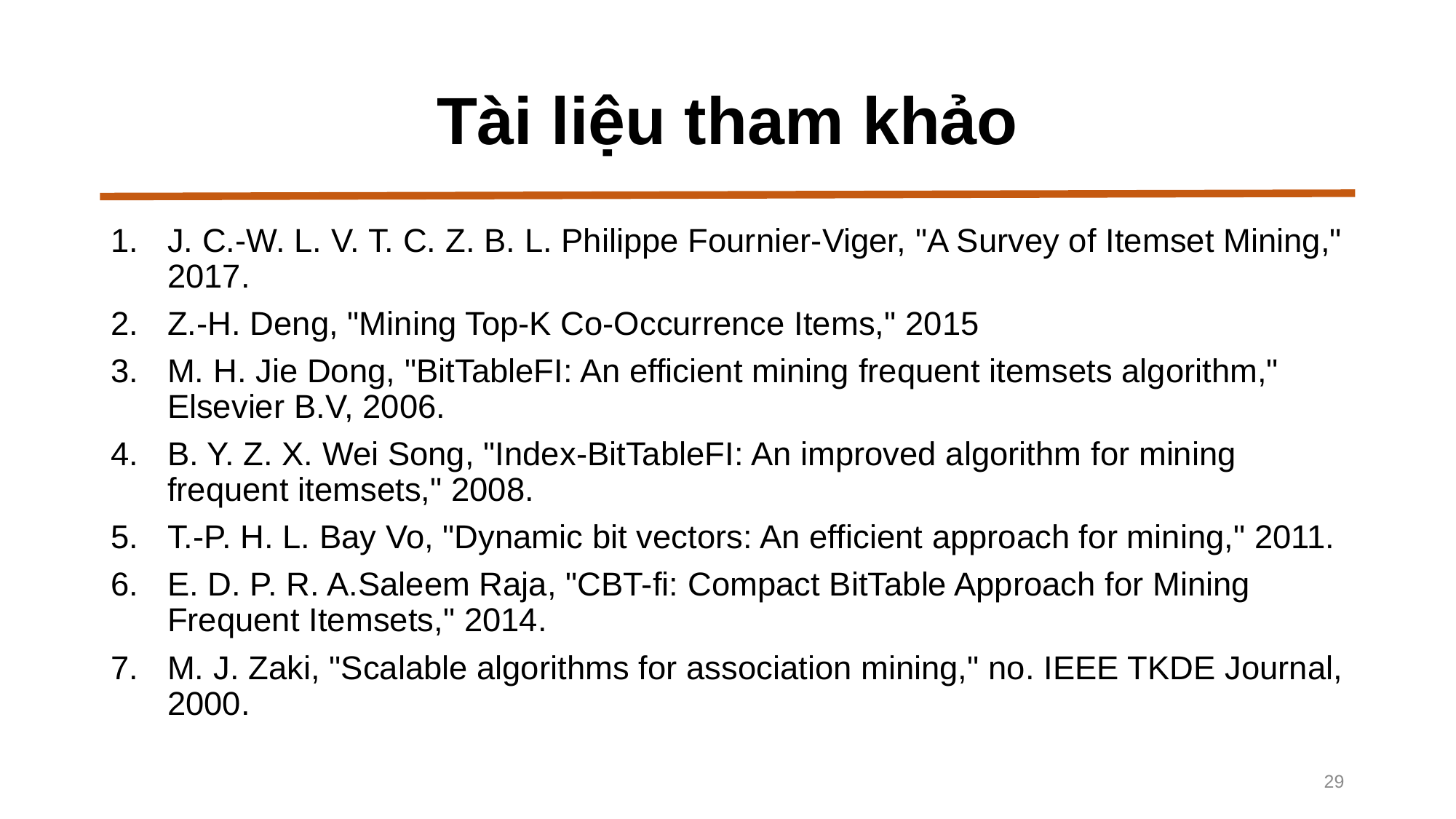

# Tài liệu tham khảo
J. C.-W. L. V. T. C. Z. B. L. Philippe Fournier-Viger, "A Survey of Itemset Mining," 2017.
Z.-H. Deng, "Mining Top-K Co-Occurrence Items," 2015
M. H. Jie Dong, "BitTableFI: An efficient mining frequent itemsets algorithm," Elsevier B.V, 2006.
B. Y. Z. X. Wei Song, "Index-BitTableFI: An improved algorithm for mining frequent itemsets," 2008.
T.-P. H. L. Bay Vo, "Dynamic bit vectors: An efficient approach for mining," 2011.
E. D. P. R. A.Saleem Raja, "CBT-fi: Compact BitTable Approach for Mining Frequent Itemsets," 2014.
M. J. Zaki, "Scalable algorithms for association mining," no. IEEE TKDE Journal, 2000.

29